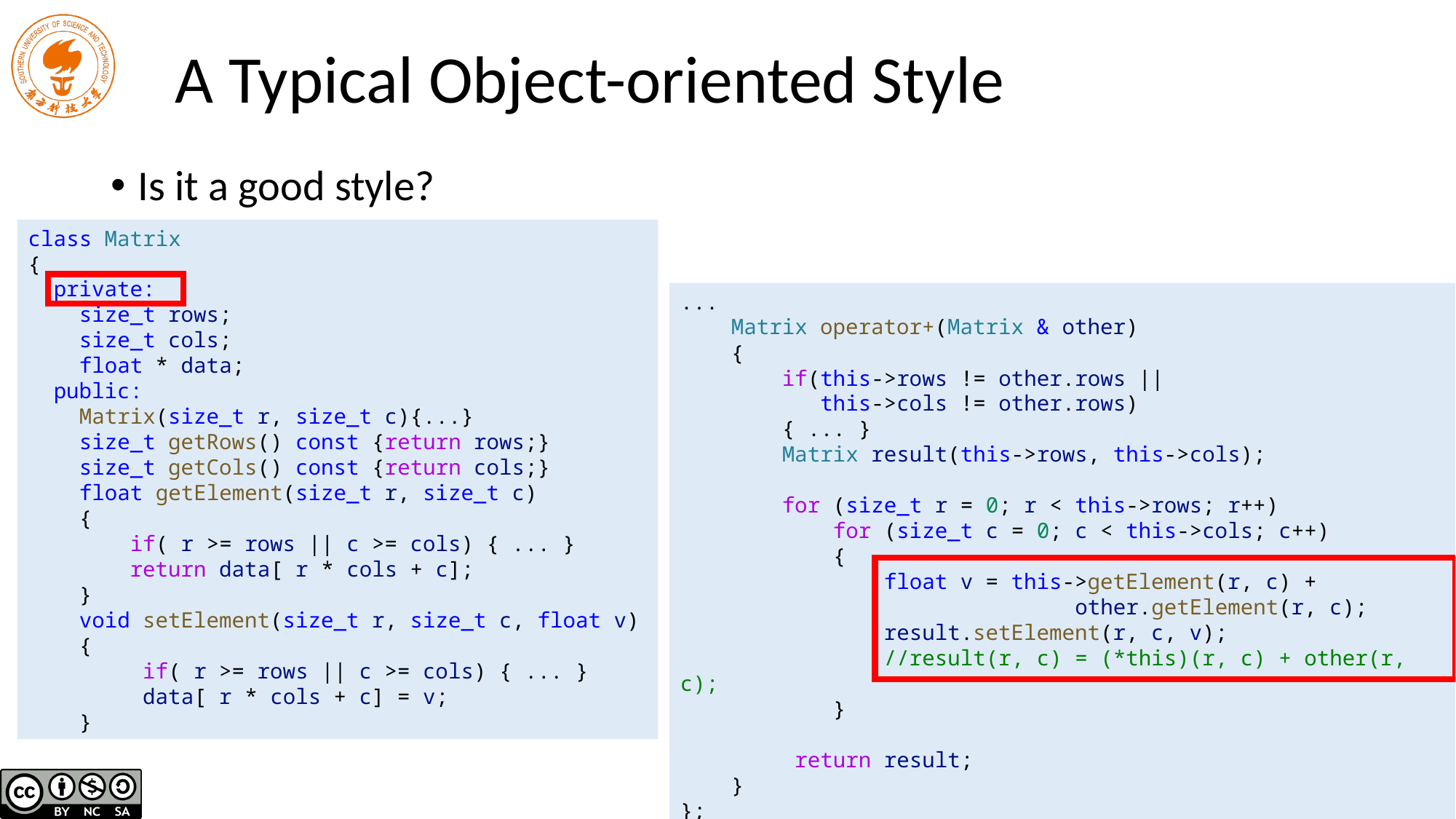

# A Typical Object-oriented Style
Is it a good style?
class Matrix
{
  private:
    size_t rows;
    size_t cols;
    float * data;
  public:
    Matrix(size_t r, size_t c){...}
    size_t getRows() const {return rows;}
    size_t getCols() const {return cols;}
    float getElement(size_t r, size_t c)
    {
        if( r >= rows || c >= cols) { ... }
        return data[ r * cols + c];
    }
    void setElement(size_t r, size_t c, float v)
    {
         if( r >= rows || c >= cols) { ... }
         data[ r * cols + c] = v;
    }

...
    Matrix operator+(Matrix & other)
    {
        if(this->rows != other.rows ||
           this->cols != other.rows)
        { ... }
        Matrix result(this->rows, this->cols);

        for (size_t r = 0; r < this->rows; r++)
            for (size_t c = 0; c < this->cols; c++)
            {
                float v = this->getElement(r, c) +
                               other.getElement(r, c);
                result.setElement(r, c, v);
                //result(r, c) = (*this)(r, c) + other(r, c);
            }
         return result;
    }
};